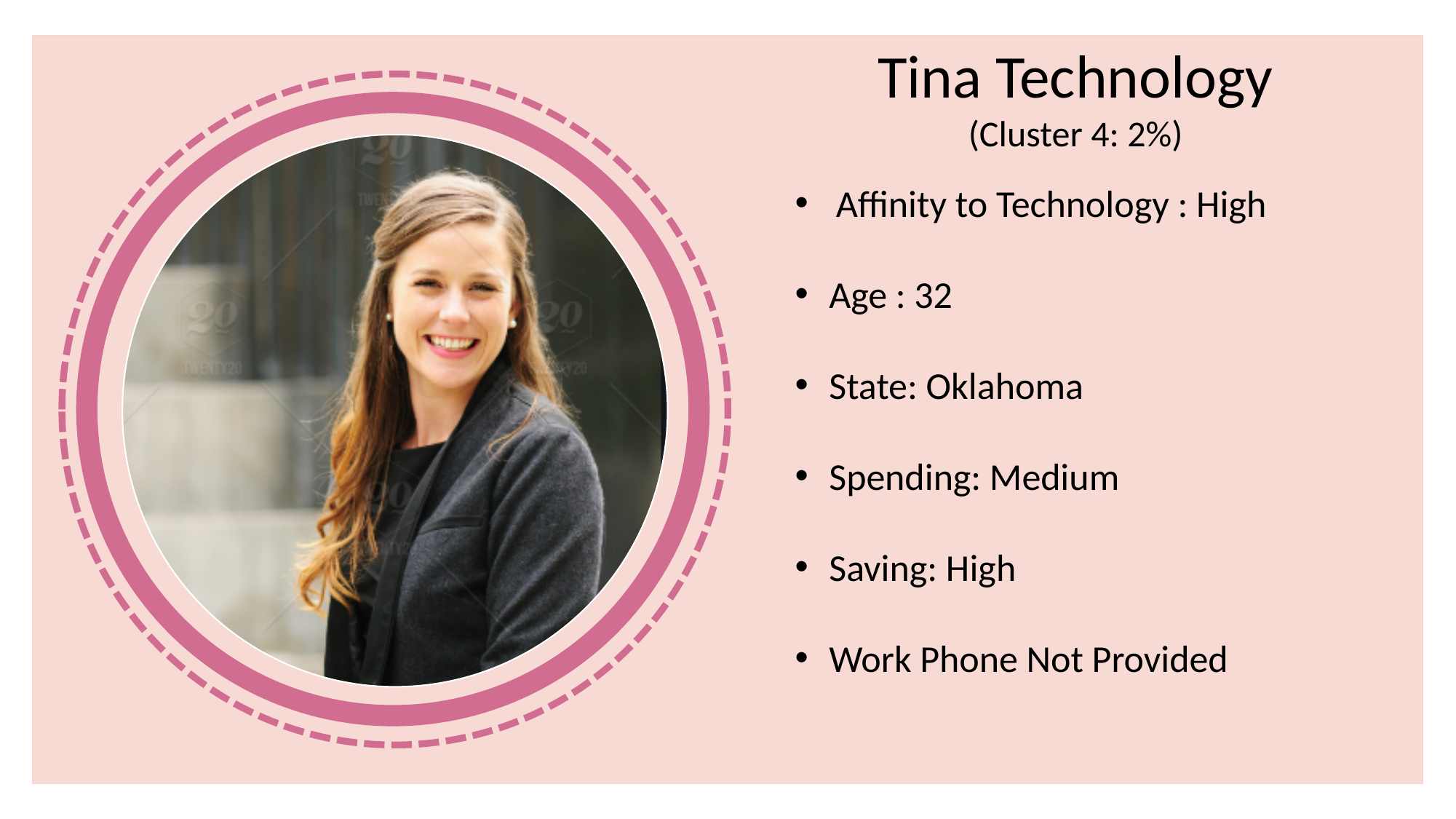

Tina Technology
(Cluster 4: 2%)

Affinity to Technology : High

Age : 32

State: Oklahoma

Spending: Medium

Saving: High

Work Phone Not Provided